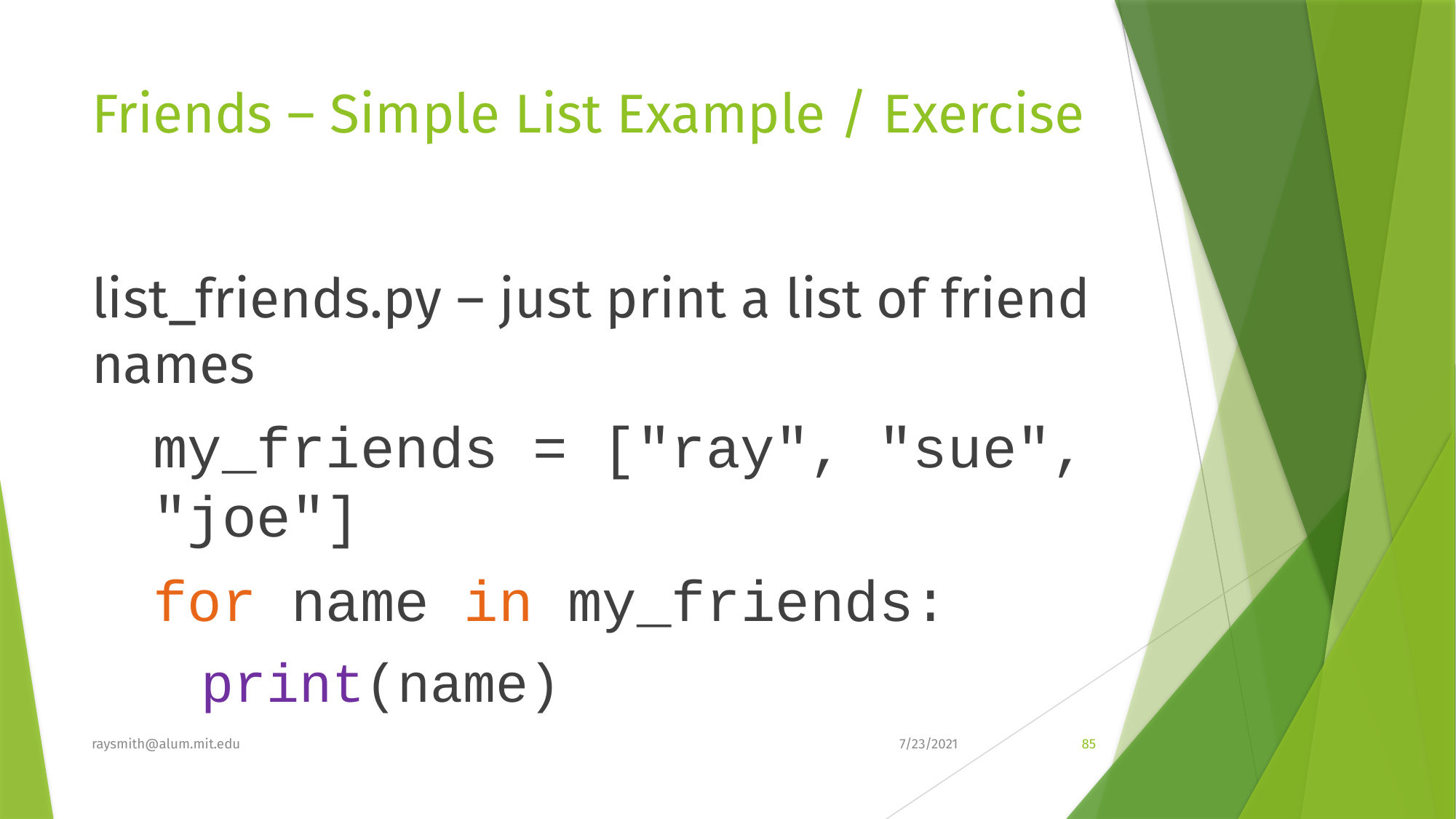

# Friends – Simple List Example / Exercise
list_friends.py – just print a list of friend names
my_friends = ["ray", "sue", "joe"]
for name in my_friends:
print(name)

raysmith@alum.mit.edu
7/23/2021
85